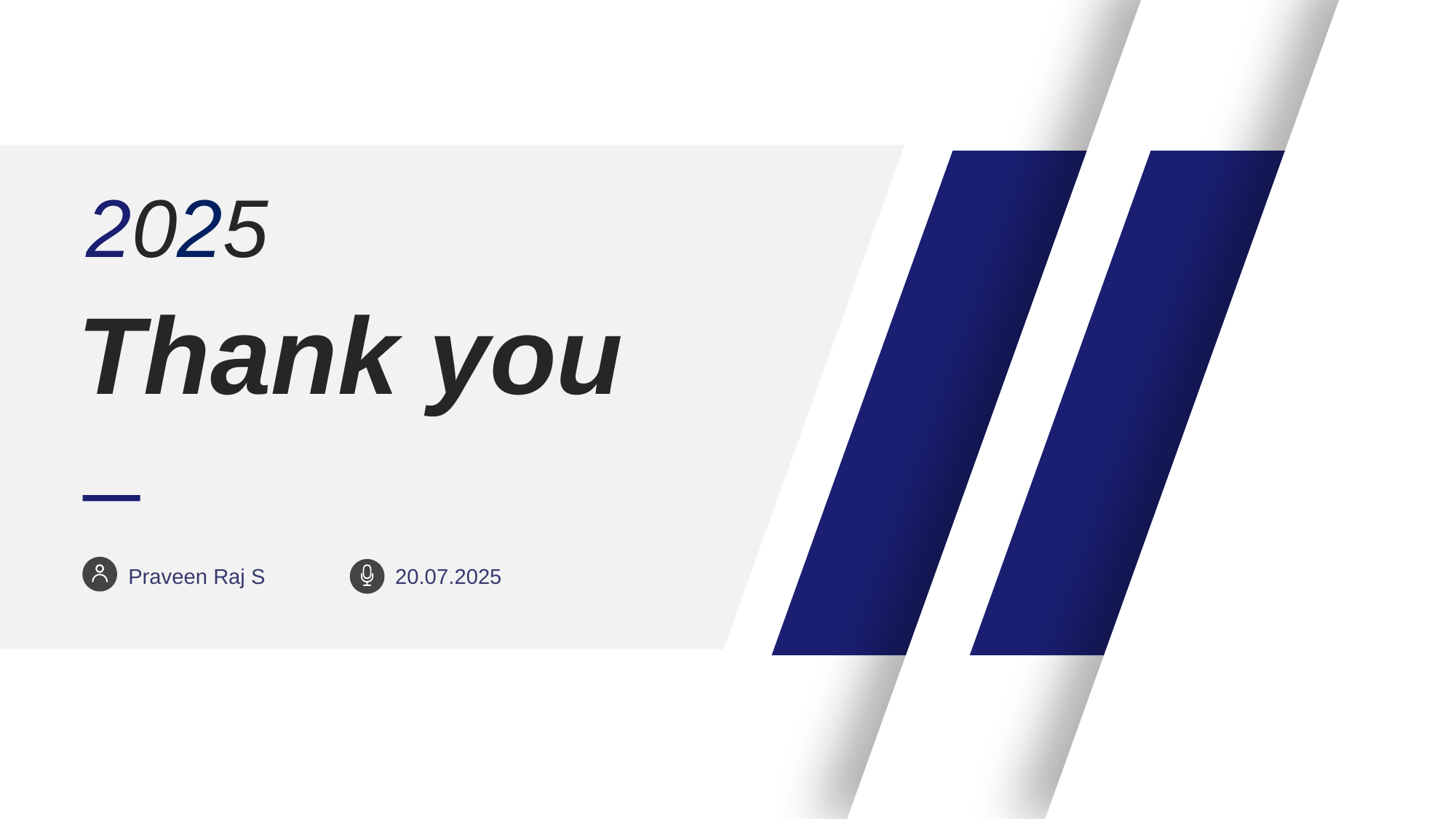

2025
Thank you

Praveen Raj S
20.07.2025